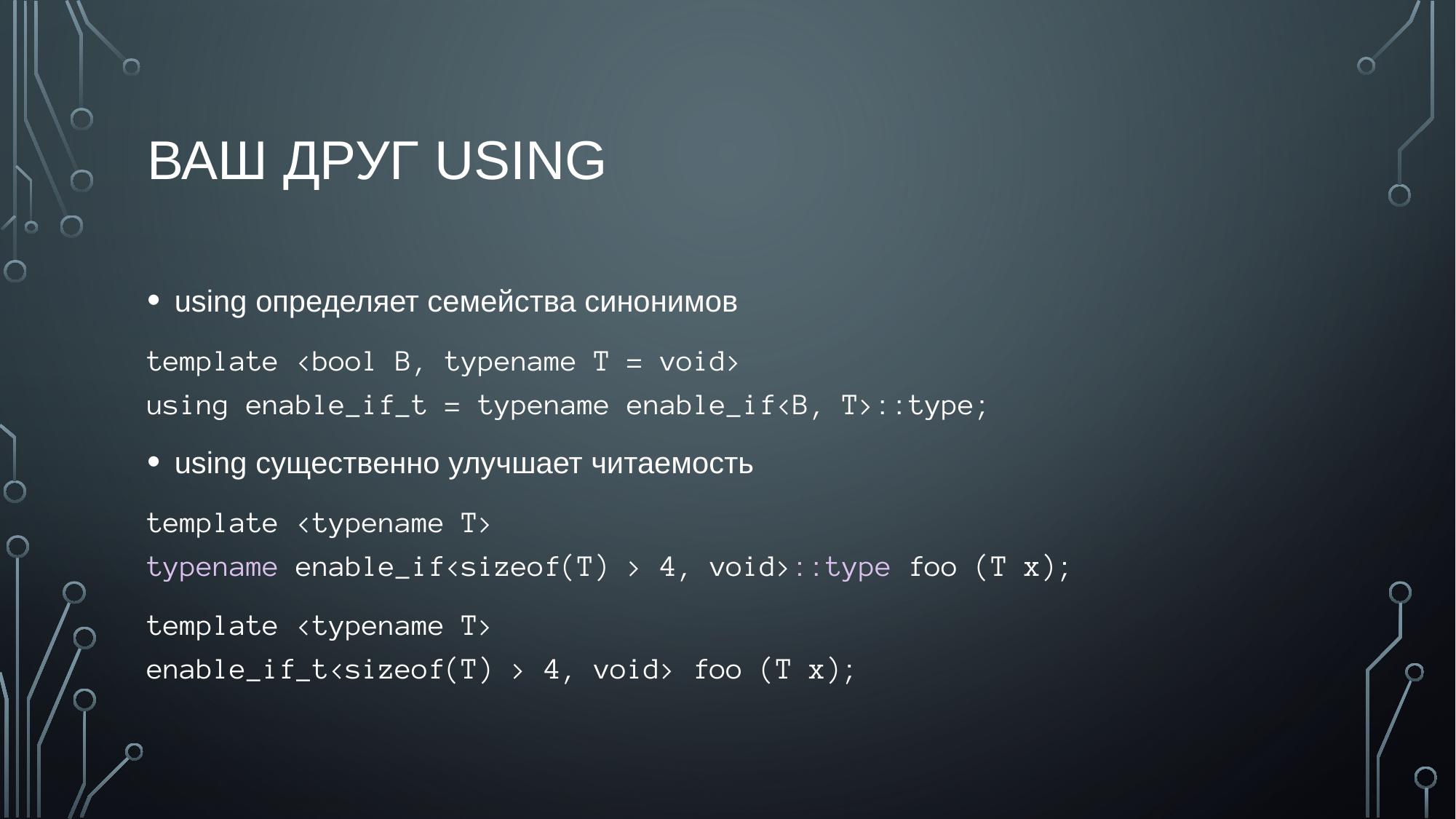

# Ваш друг using
using определяет семейства синонимов
template <bool B, typename T = void>
using enable_if_t = typename enable_if<B, T>::type;
using существенно улучшает читаемость
template <typename T>
typename enable_if<sizeof(T) > 4, void>::type foo (T x);
template <typename T>
enable_if_t<sizeof(T) > 4, void> foo (T x);